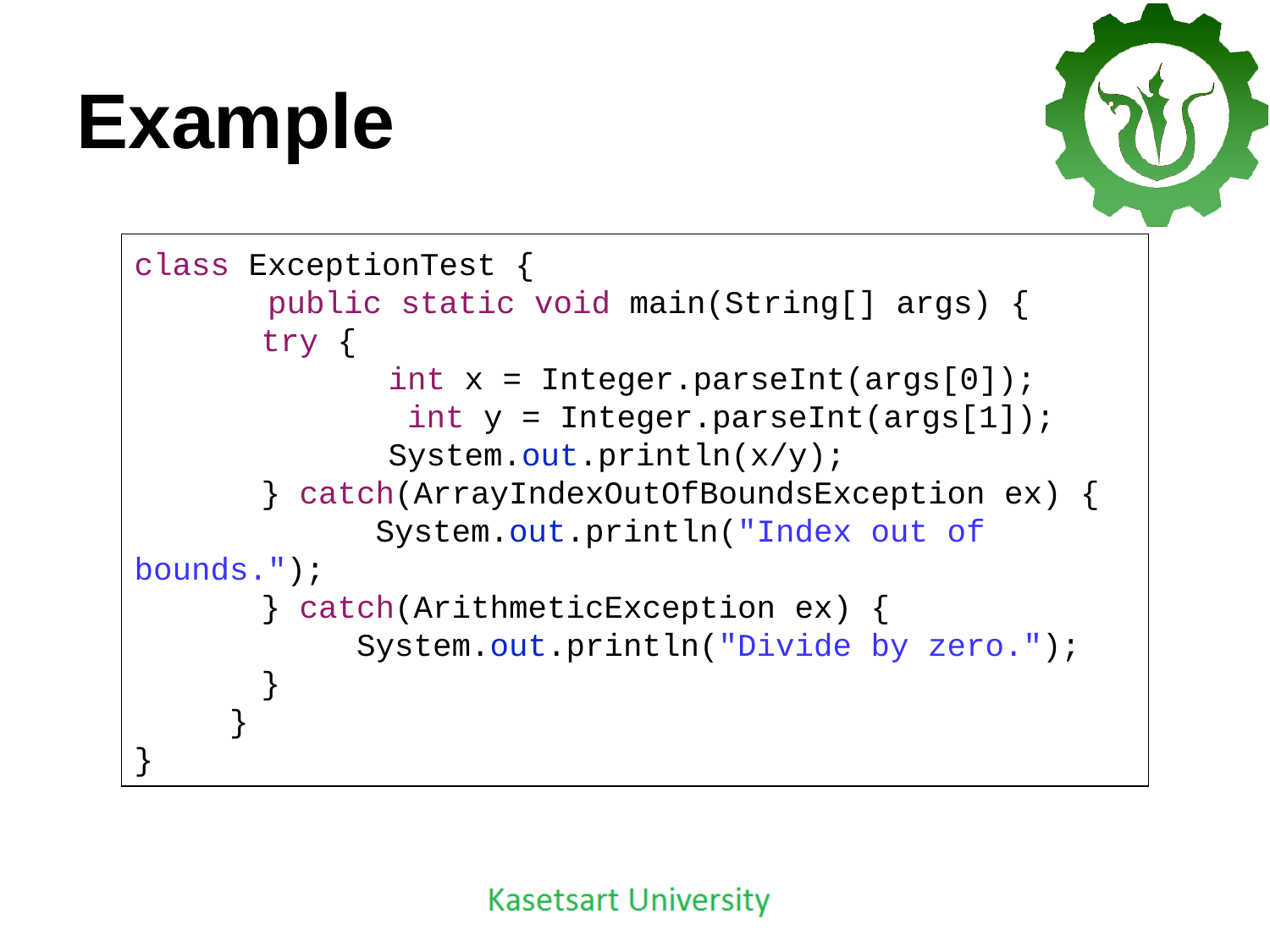

# Example
class ExceptionTest {
       public static void main(String[] args) {
	try {
 		int x = Integer.parseInt(args[0]);
 		 int y = Integer.parseInt(args[1]);
		System.out.println(x/y);
	} catch(ArrayIndexOutOfBoundsException ex) {
	      System.out.println("Index out of bounds.");
	} catch(ArithmeticException ex) {
	     System.out.println("Divide by zero.");
	}
     }
}